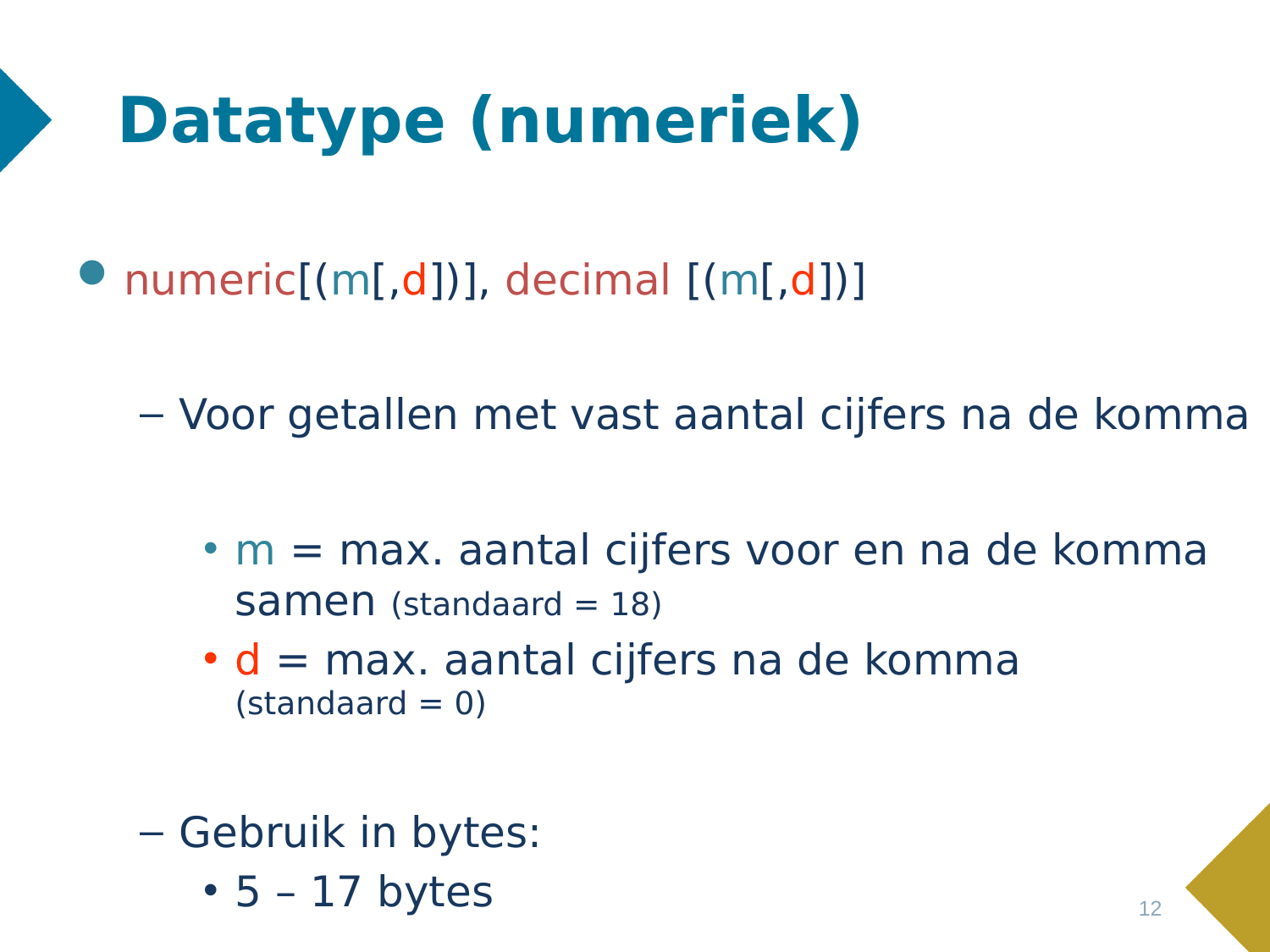

# Datatype (numeriek)
numeric[(m[,d])], decimal [(m[,d])]

Voor getallen met vast aantal cijfers na de komma

m = max. aantal cijfers voor en na de komma samen (standaard = 18)
d = max. aantal cijfers na de komma
(standaard = 0)

Gebruik in bytes:
5 – 17 bytes

12